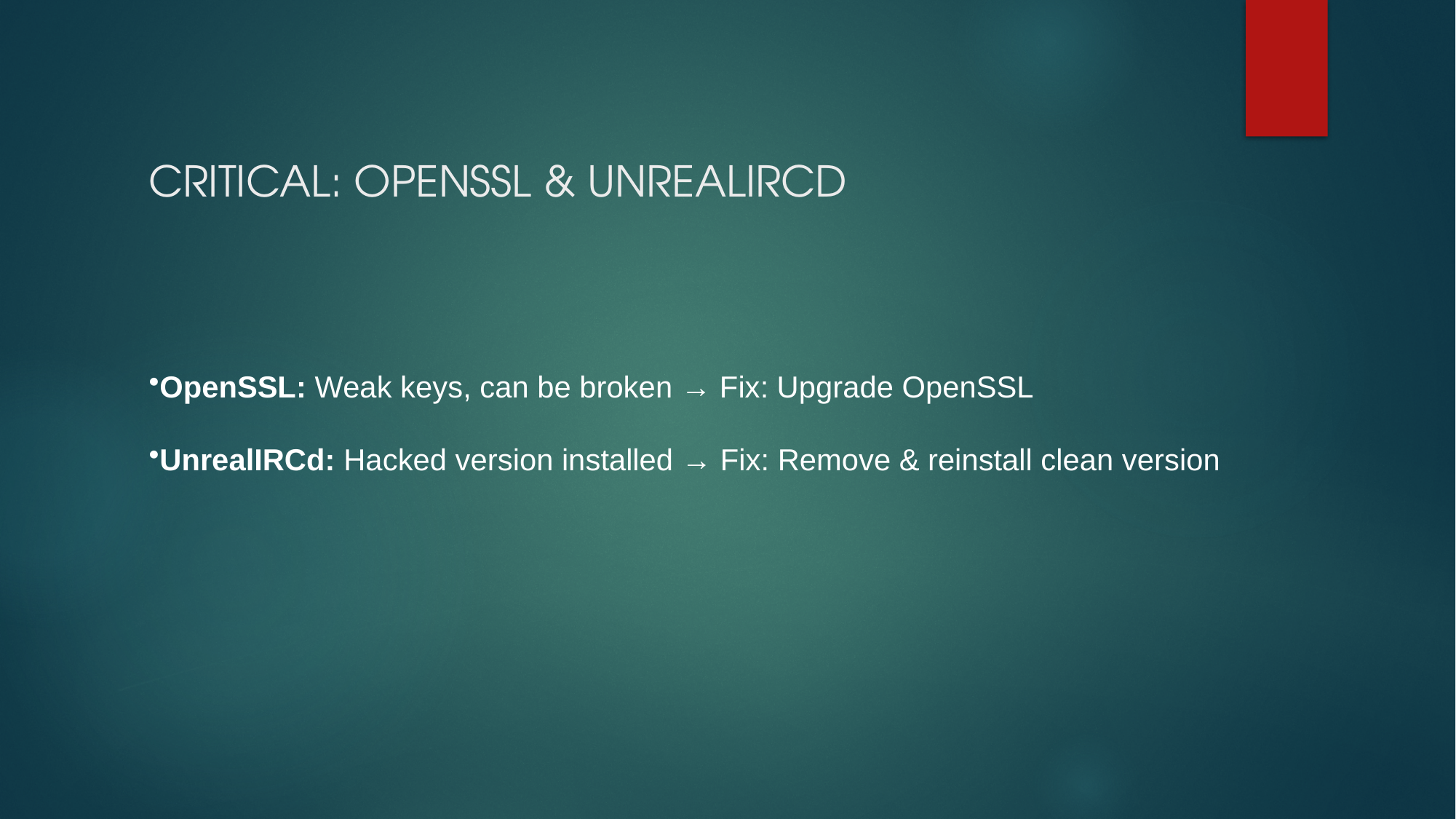

# CRITICAL: OPENSSL & UNREALIRCD
OpenSSL: Weak keys, can be broken → Fix: Upgrade OpenSSL

UnrealIRCd: Hacked version installed → Fix: Remove & reinstall clean version